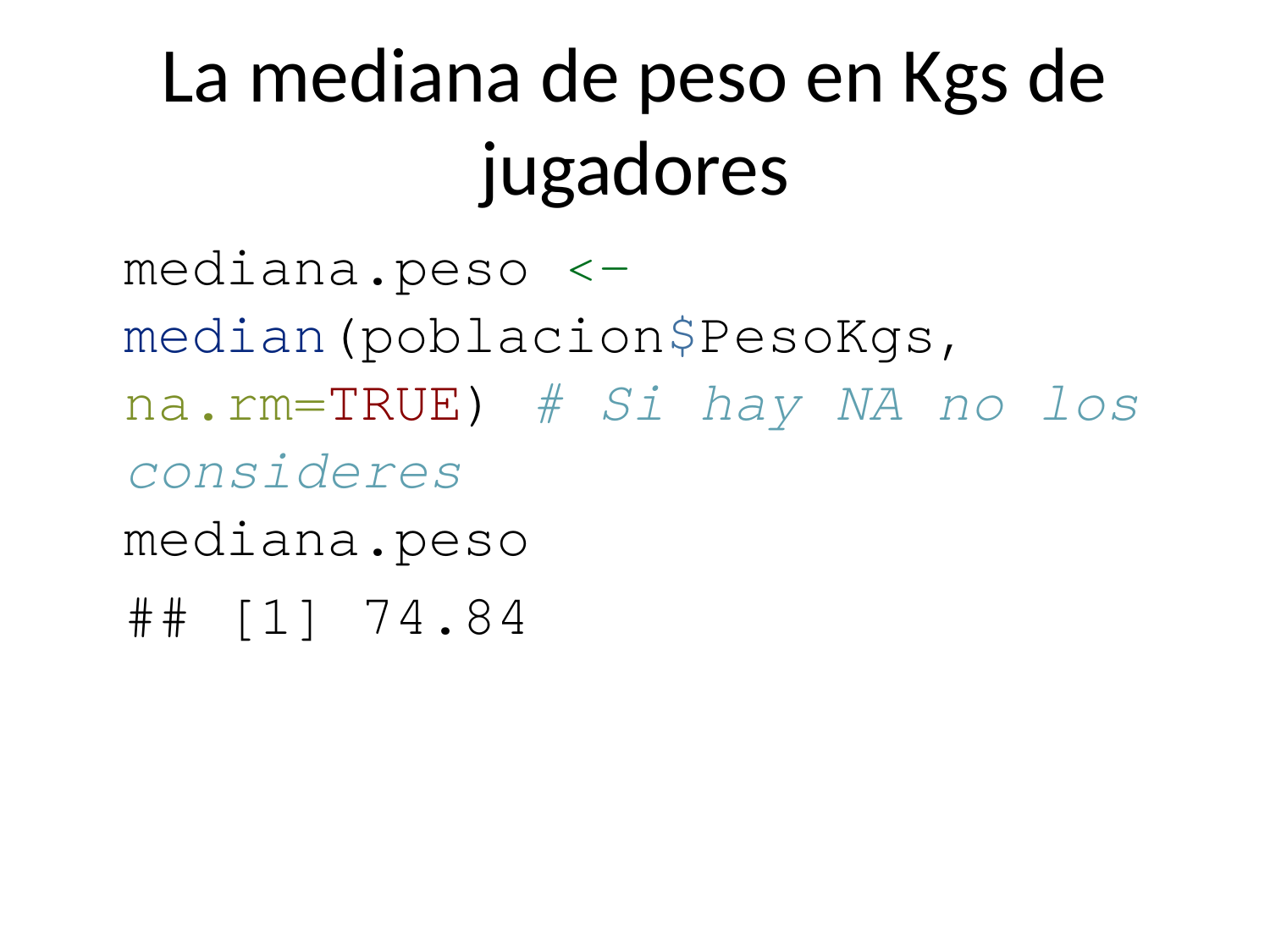

# La mediana de peso en Kgs de jugadores
mediana.peso <- median(poblacion$PesoKgs, na.rm=TRUE) # Si hay NA no los consideres
mediana.peso
## [1] 74.84